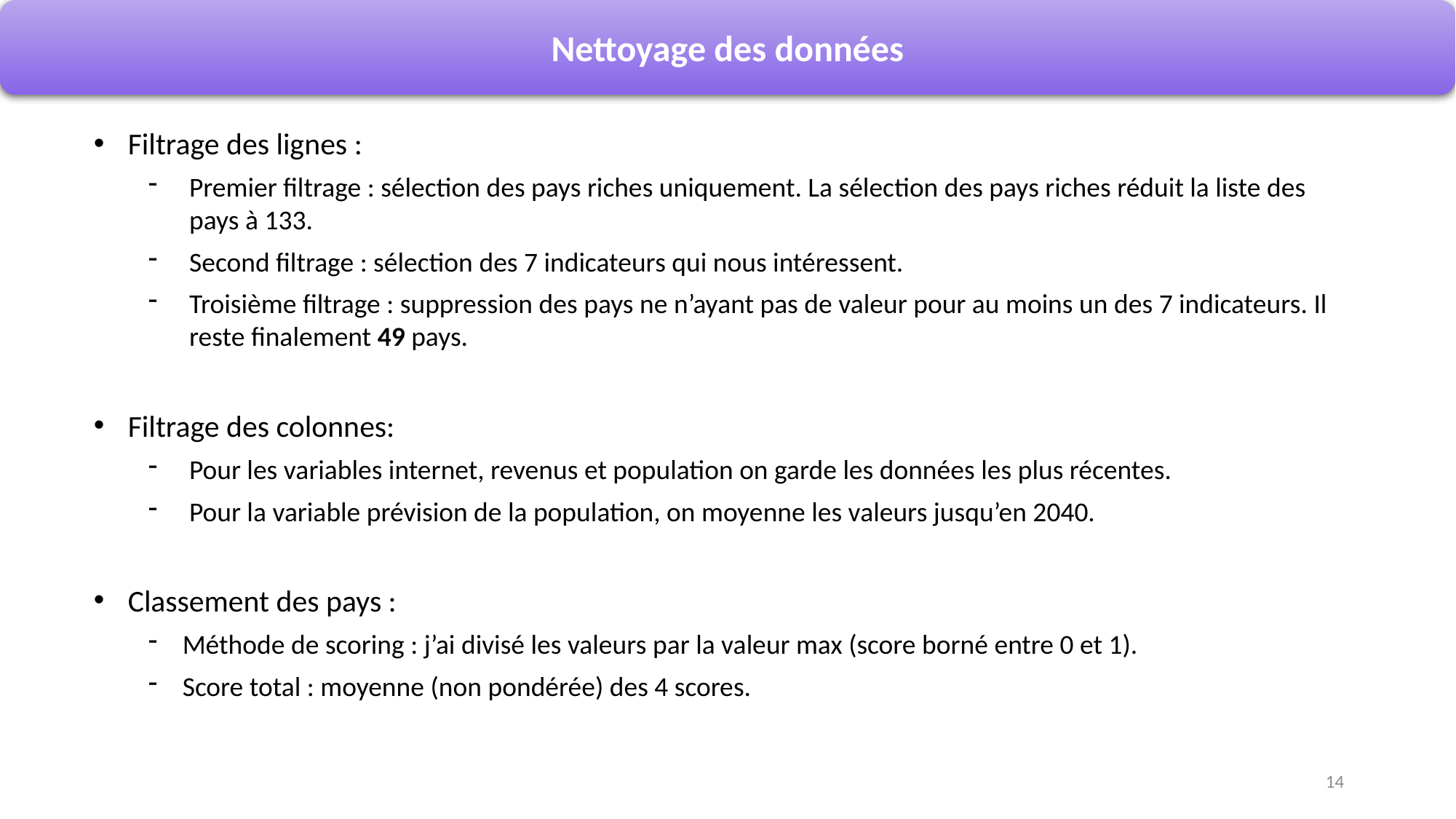

Nettoyage des données
Filtrage des lignes :
Premier filtrage : sélection des pays riches uniquement. La sélection des pays riches réduit la liste des pays à 133.
Second filtrage : sélection des 7 indicateurs qui nous intéressent.
Troisième filtrage : suppression des pays ne n’ayant pas de valeur pour au moins un des 7 indicateurs. Il reste finalement 49 pays.

Filtrage des colonnes:
Pour les variables internet, revenus et population on garde les données les plus récentes.
Pour la variable prévision de la population, on moyenne les valeurs jusqu’en 2040.

Classement des pays :
Méthode de scoring : j’ai divisé les valeurs par la valeur max (score borné entre 0 et 1).
Score total : moyenne (non pondérée) des 4 scores.
14